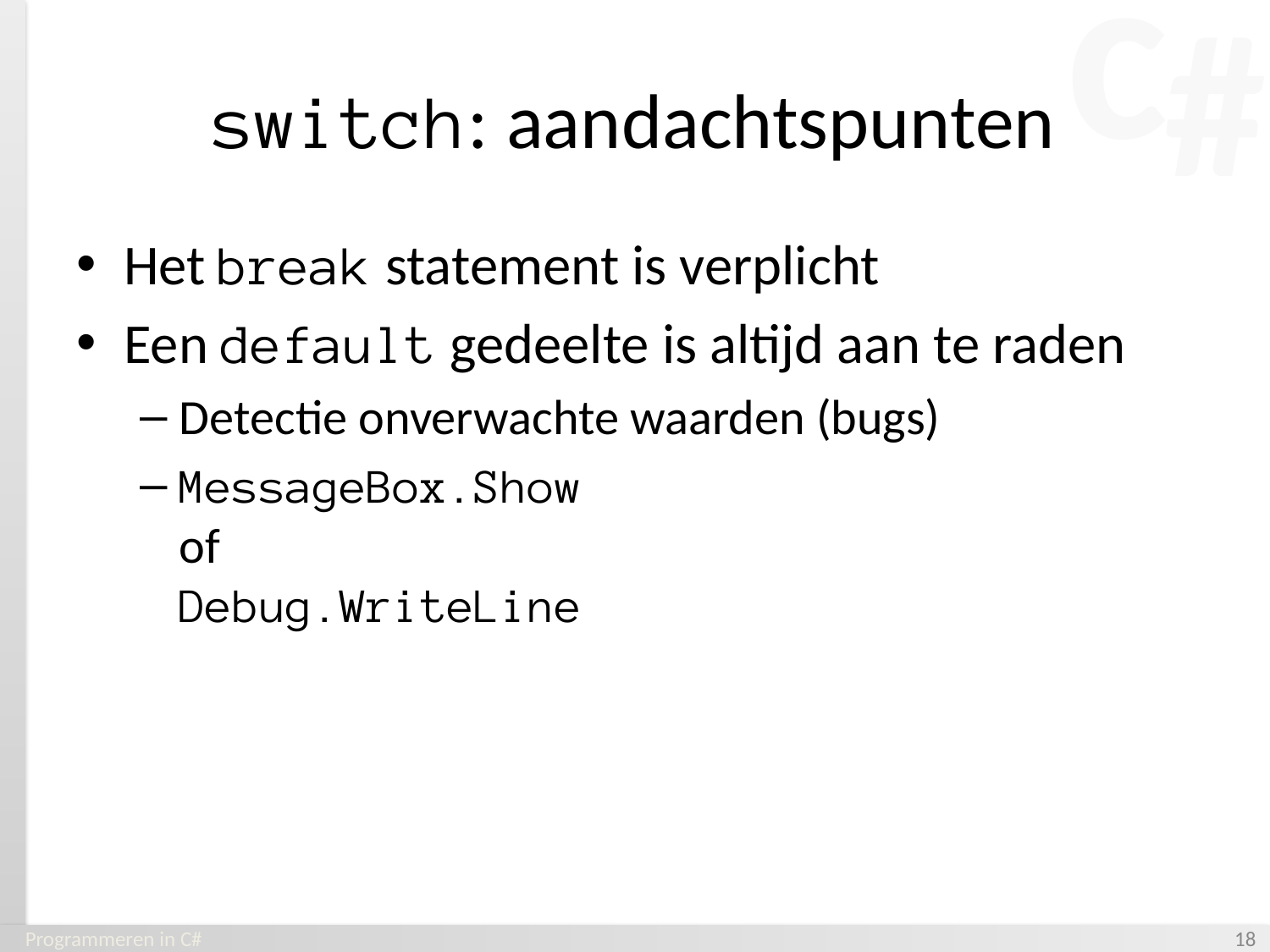

# switch: aandachtspunten
Het break statement is verplicht
Een default gedeelte is altijd aan te raden
Detectie onverwachte waarden (bugs)
MessageBox.Show
of
Debug.WriteLine
Programmeren in C#
18